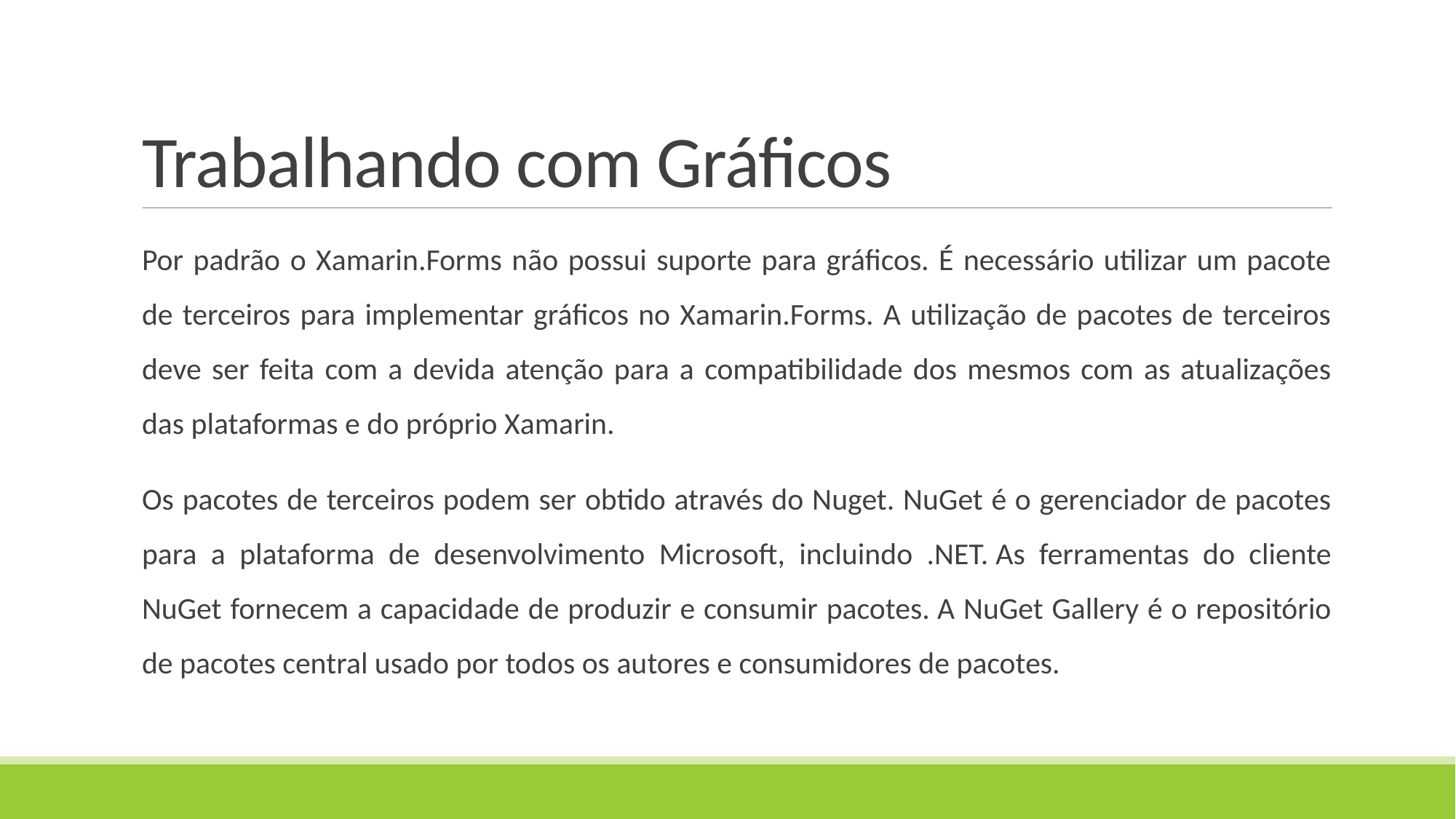

# Trabalhando com Gráficos
Por padrão o Xamarin.Forms não possui suporte para gráficos. É necessário utilizar um pacote de terceiros para implementar gráficos no Xamarin.Forms. A utilização de pacotes de terceiros deve ser feita com a devida atenção para a compatibilidade dos mesmos com as atualizações das plataformas e do próprio Xamarin.
Os pacotes de terceiros podem ser obtido através do Nuget. NuGet é o gerenciador de pacotes para a plataforma de desenvolvimento Microsoft, incluindo .NET. As ferramentas do cliente NuGet fornecem a capacidade de produzir e consumir pacotes. A NuGet Gallery é o repositório de pacotes central usado por todos os autores e consumidores de pacotes.